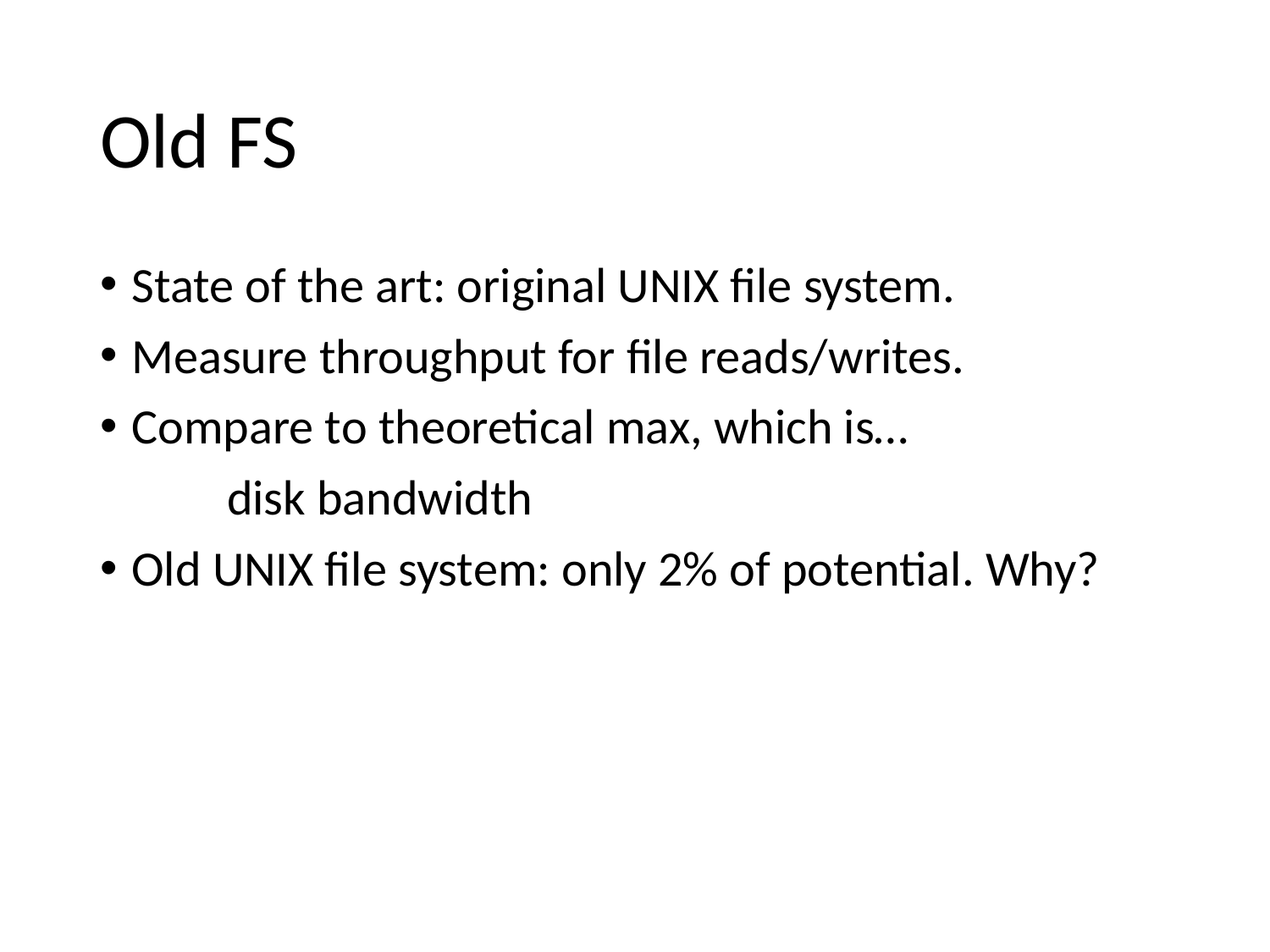

# Old FS
State of the art: original UNIX file system.
Measure throughput for file reads/writes.
Compare to theoretical max, which is…
	disk bandwidth
Old UNIX file system: only 2% of potential. Why?